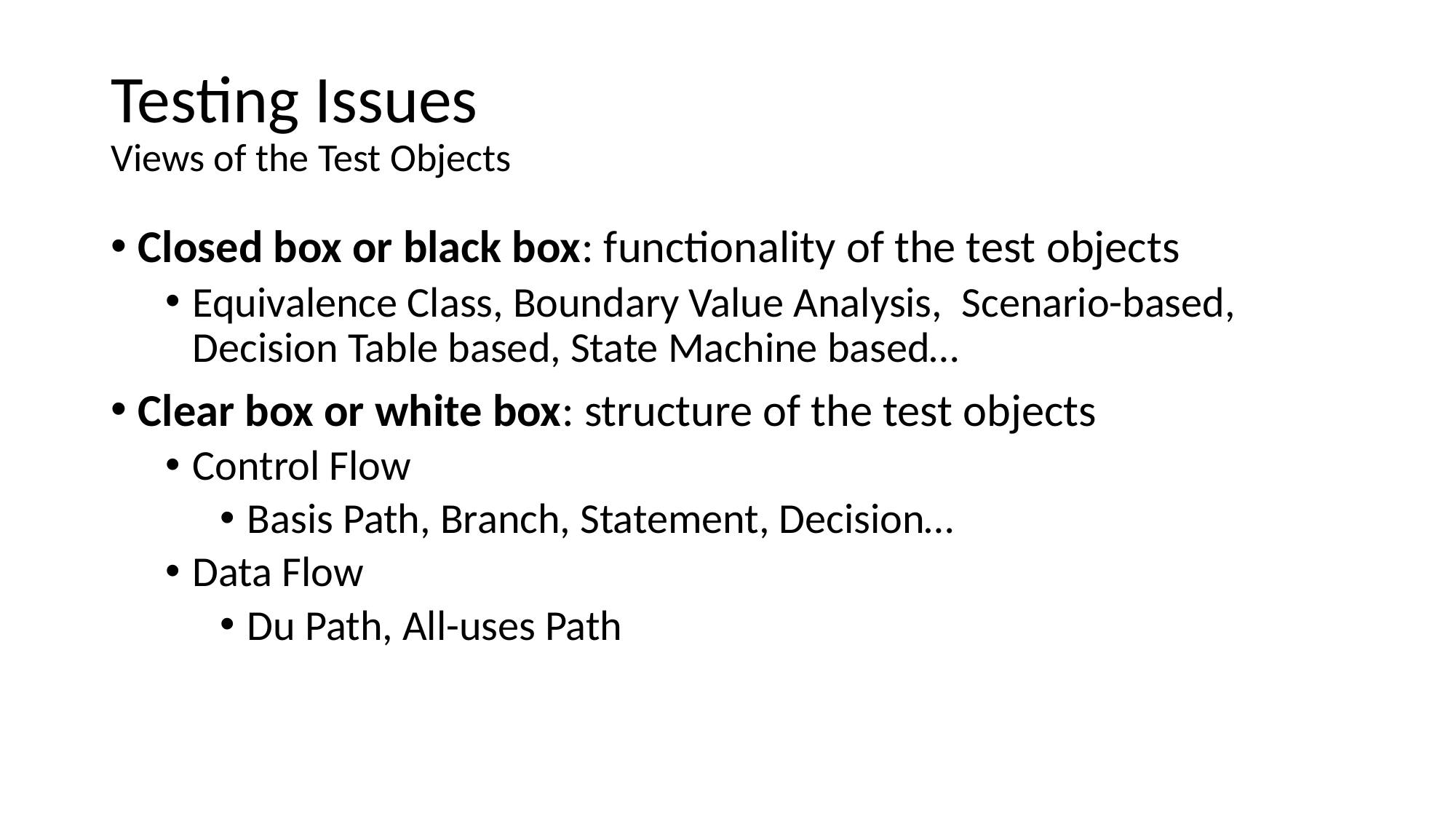

# Testing Issues Views of the Test Objects
Closed box or black box: functionality of the test objects
Equivalence Class, Boundary Value Analysis,  Scenario-based, Decision Table based, State Machine based…
Clear box or white box: structure of the test objects
Control Flow
Basis Path, Branch, Statement, Decision…
Data Flow
Du Path, All-uses Path